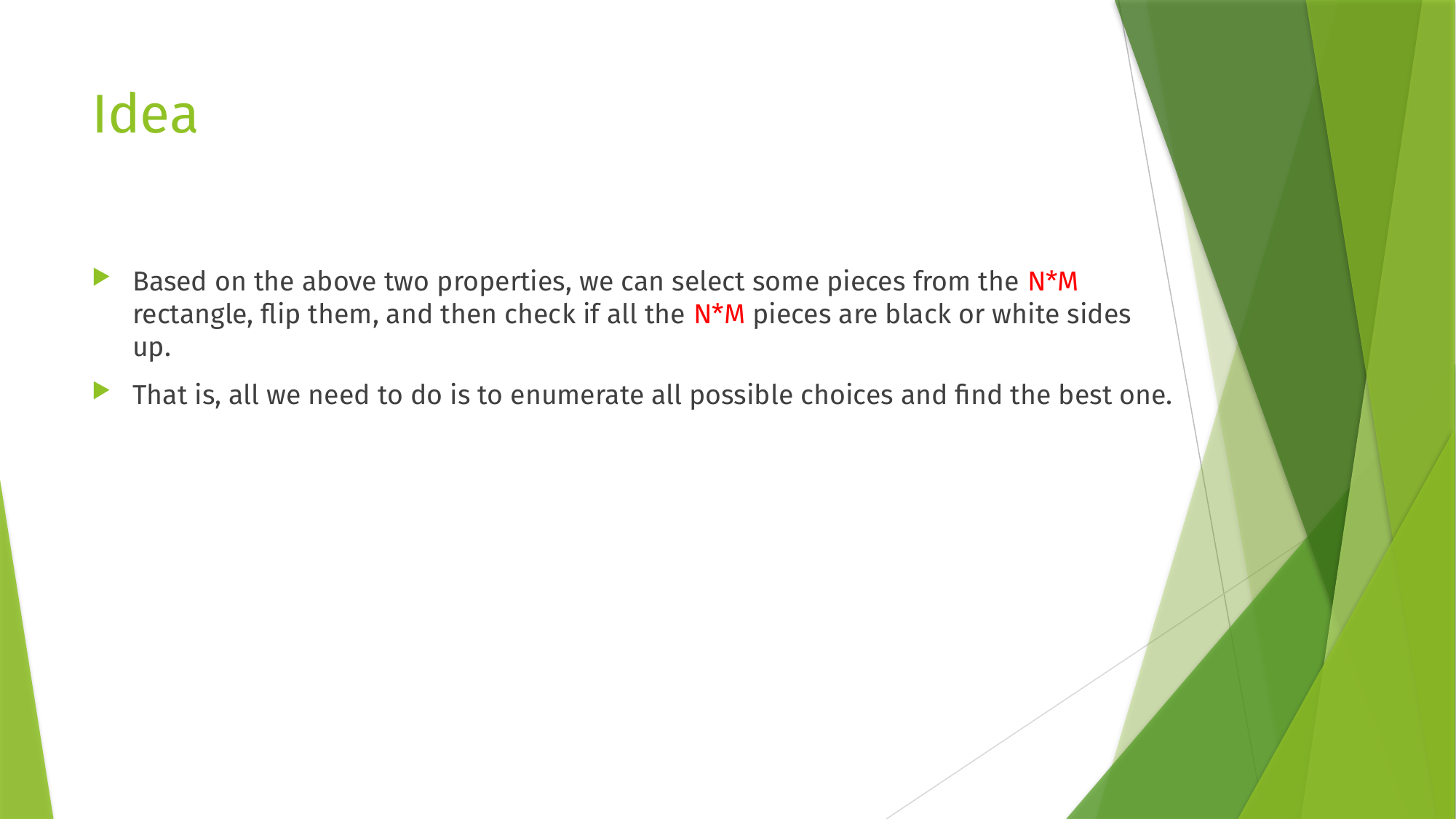

# Idea
Based on the above two properties, we can select some pieces from the N*M rectangle, flip them, and then check if all the N*M pieces are black or white sides up.
That is, all we need to do is to enumerate all possible choices and find the best one.